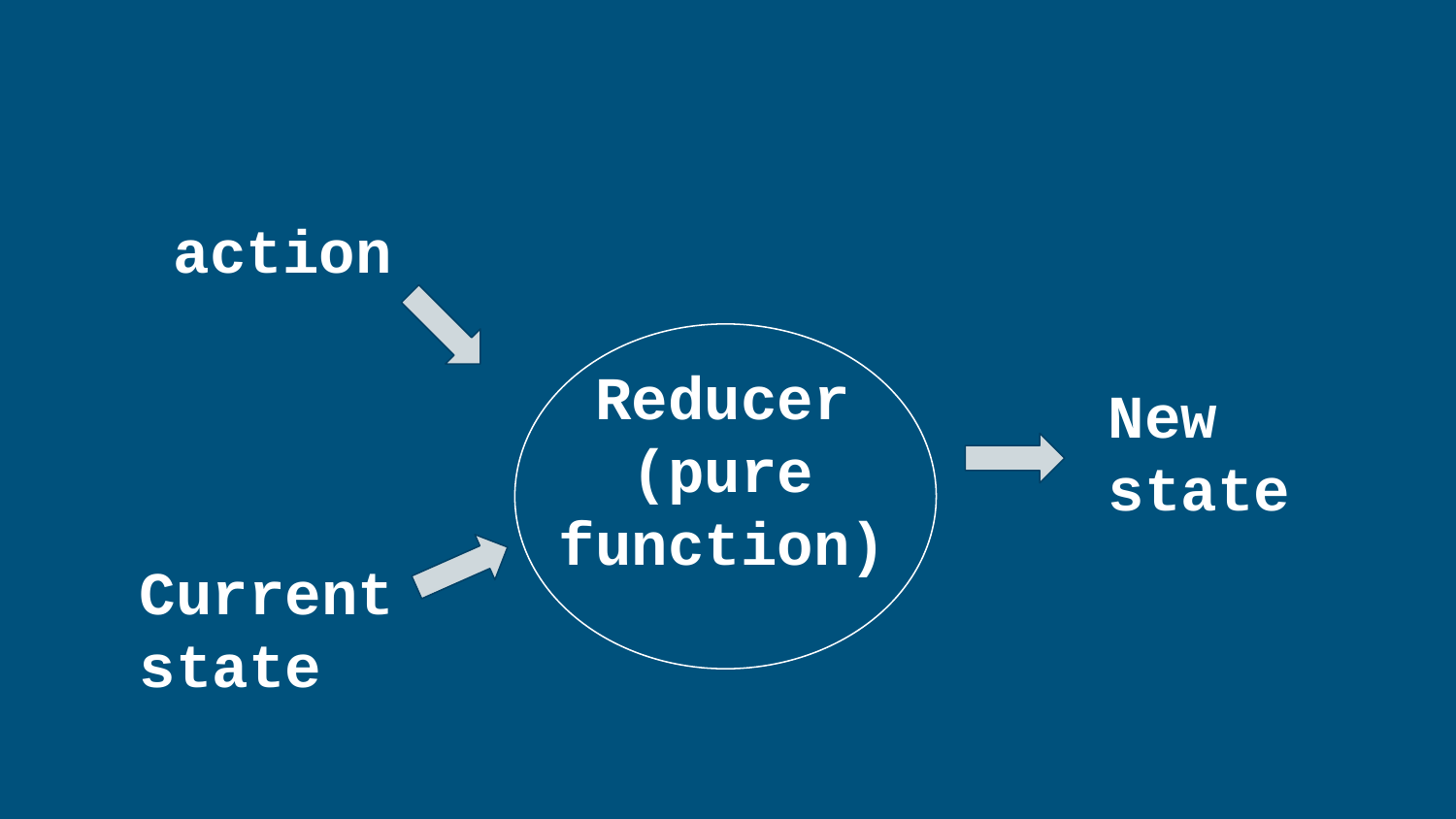

action

Reducer (pure function)
New
state

Current
state